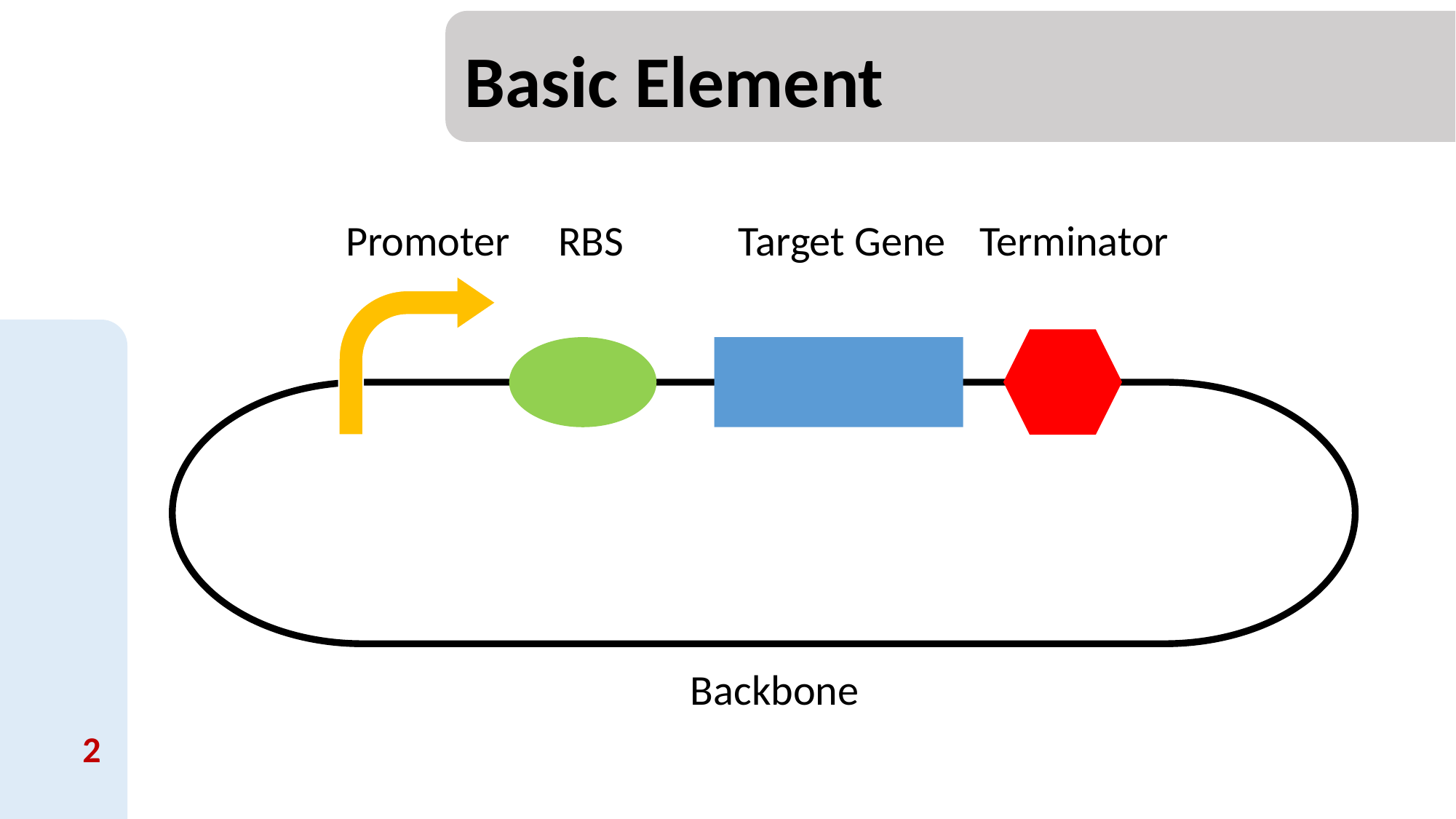

# Basic Element
Promoter
RBS
Target Gene
Terminator

Backbone
2